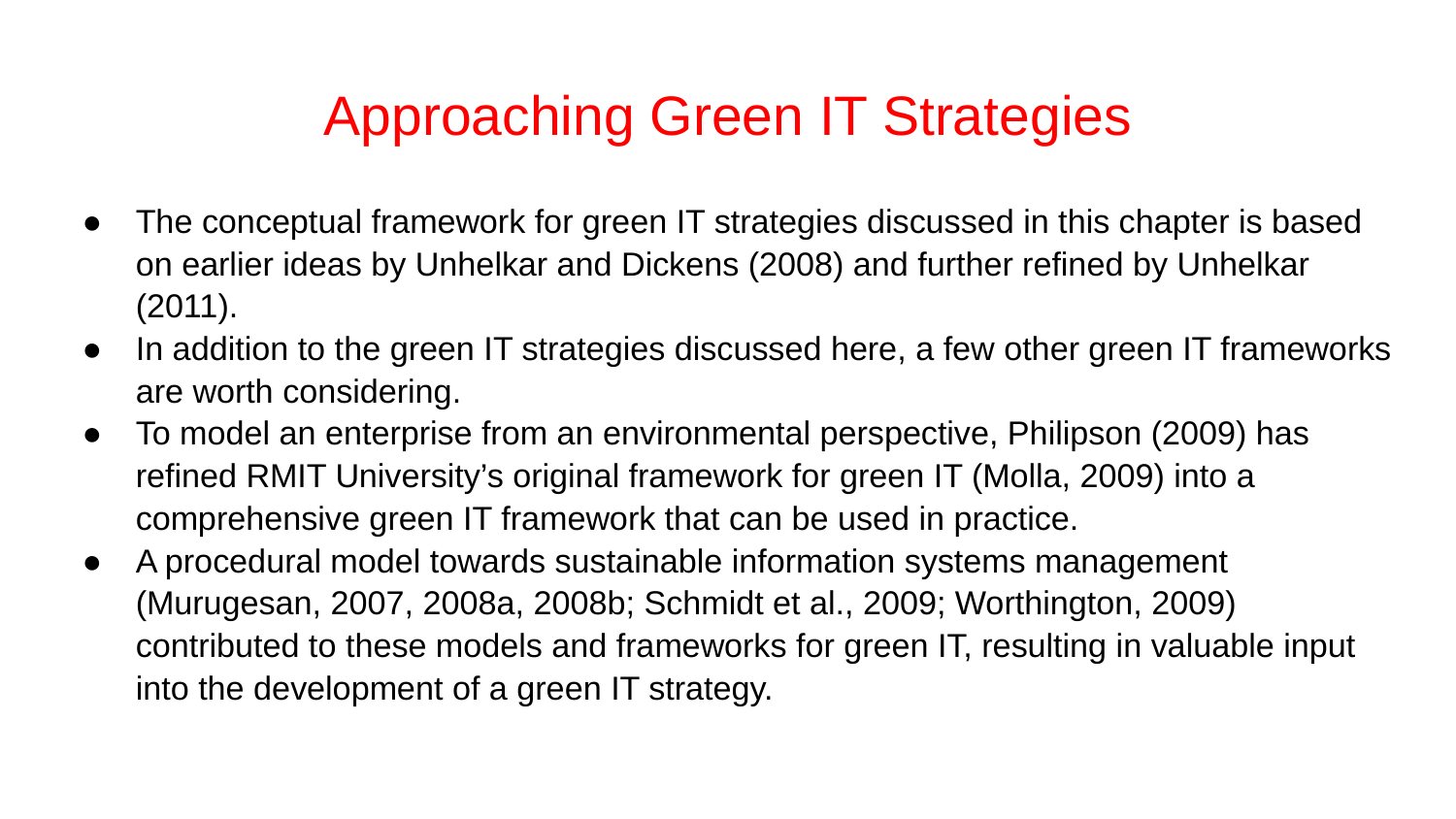

# Approaching Green IT Strategies
The conceptual framework for green IT strategies discussed in this chapter is based on earlier ideas by Unhelkar and Dickens (2008) and further refined by Unhelkar (2011).
In addition to the green IT strategies discussed here, a few other green IT frameworks are worth considering.
To model an enterprise from an environmental perspective, Philipson (2009) has refined RMIT University’s original framework for green IT (Molla, 2009) into a comprehensive green IT framework that can be used in practice.
A procedural model towards sustainable information systems management (Murugesan, 2007, 2008a, 2008b; Schmidt et al., 2009; Worthington, 2009) contributed to these models and frameworks for green IT, resulting in valuable input into the development of a green IT strategy.